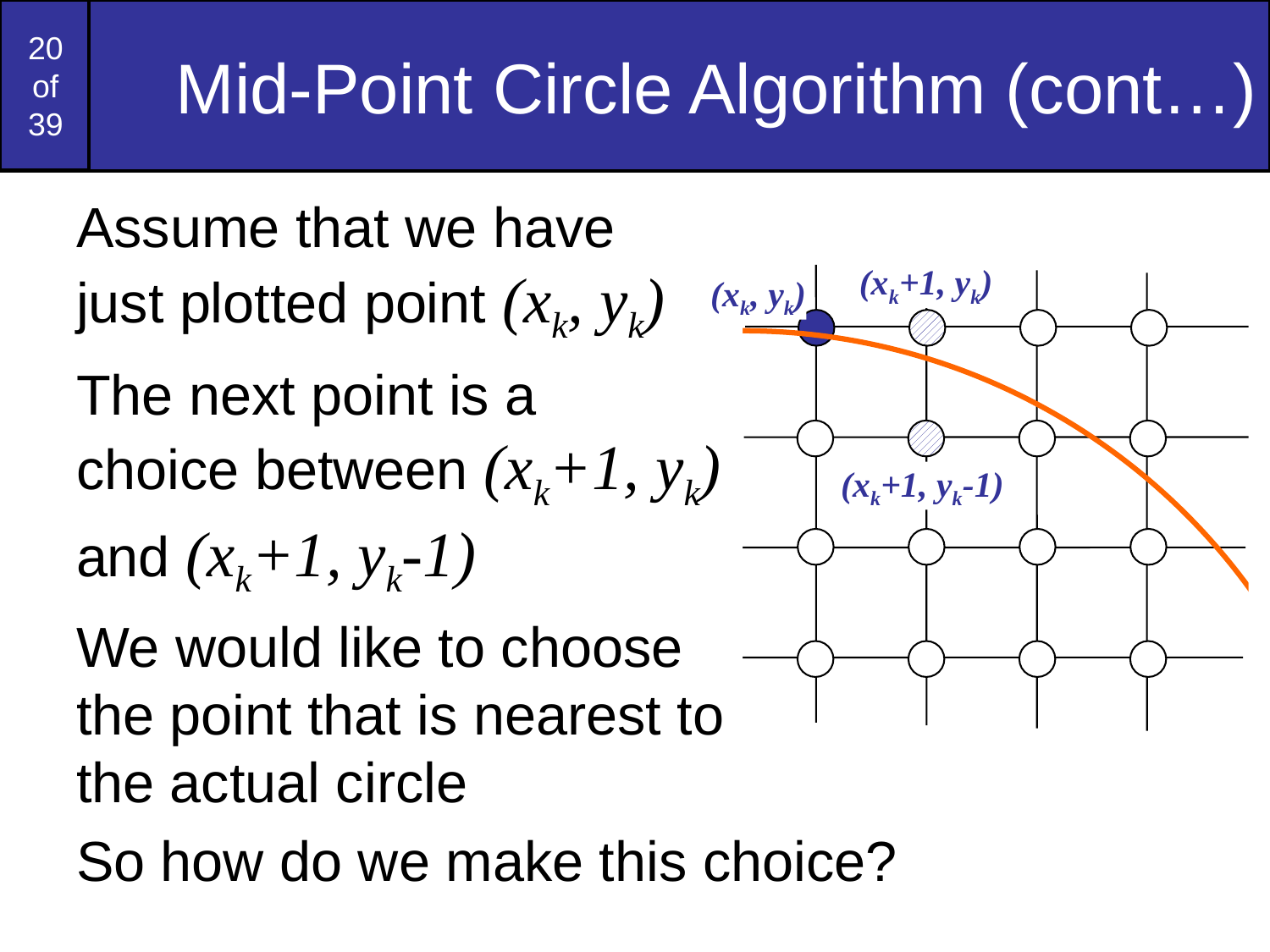

# Mid-Point Circle Algorithm (cont…)
Assume that we have
just plotted point (xk, yk)
The next point is a
choice between (xk+1, yk)
and (xk+1, yk-1)
We would like to choose
the point that is nearest to
the actual circle
So how do we make this choice?

(xk+1, yk)

(xk, yk)

(xk+1, yk-1)